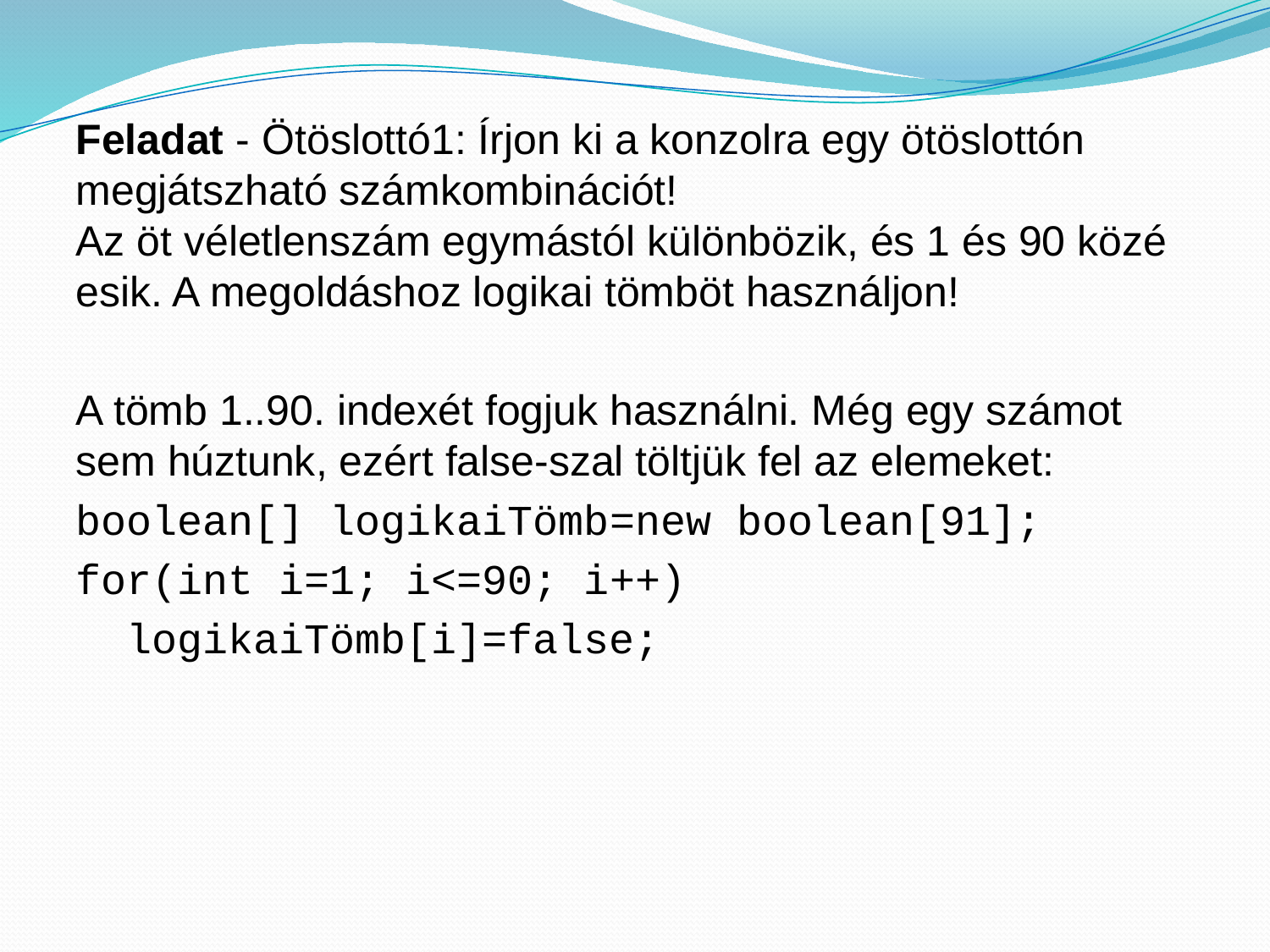

Feladat - Ötöslottó1: Írjon ki a konzolra egy ötöslottón megjátszható számkombinációt!
Az öt véletlenszám egymástól különbözik, és 1 és 90 közé esik. A megoldáshoz logikai tömböt használjon!

A tömb 1..90. indexét fogjuk használni. Még egy számot sem húztunk, ezért false-szal töltjük fel az elemeket:
boolean[] logikaiTömb=new boolean[91];
for(int i=1; i<=90; i++)
  logikaiTömb[i]=false;